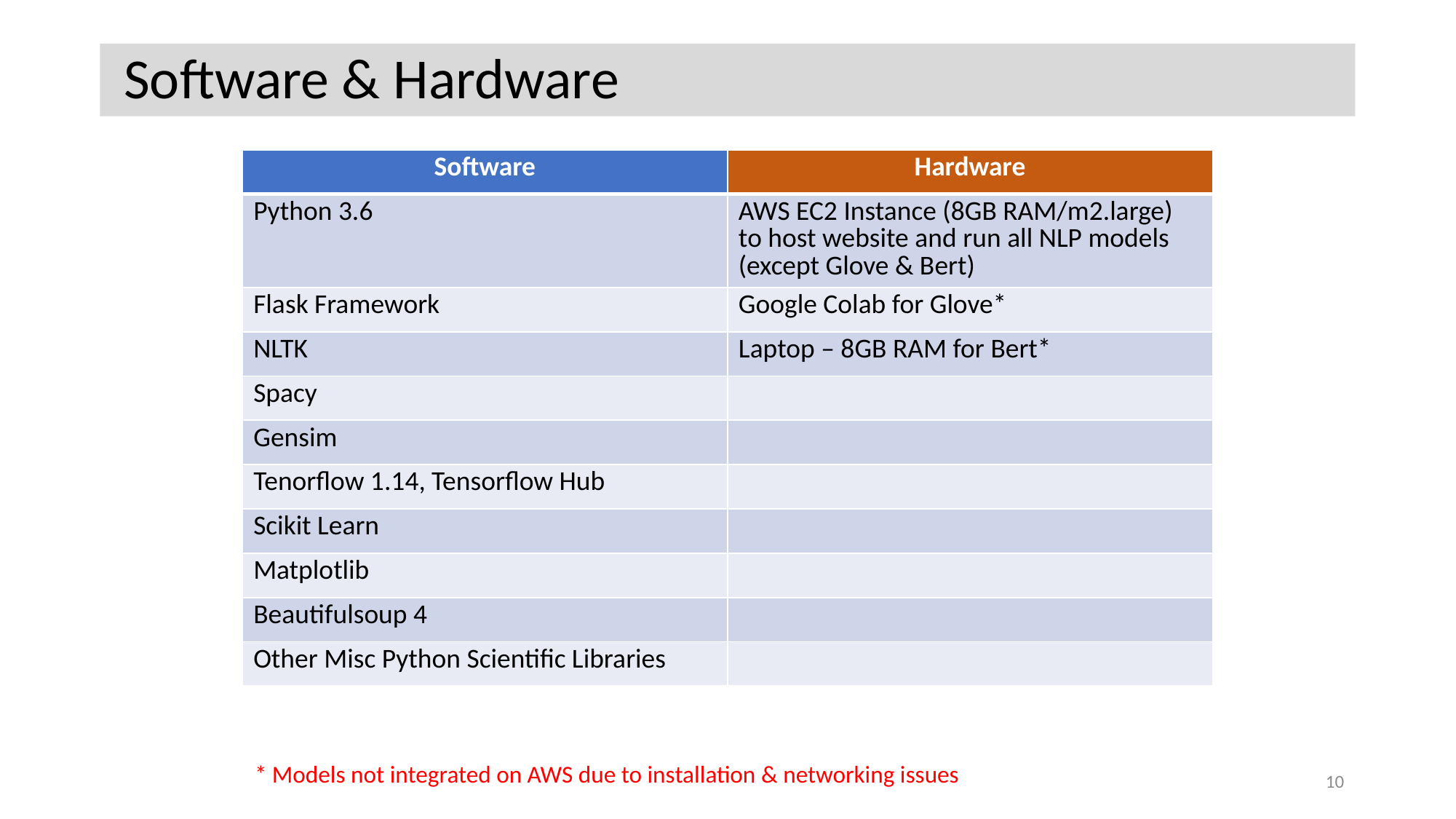

# Software & Hardware
| Software | Hardware |
| --- | --- |
| Python 3.6 | AWS EC2 Instance (8GB RAM/m2.large) to host website and run all NLP models (except Glove & Bert) |
| Flask Framework | Google Colab for Glove\* |
| NLTK | Laptop – 8GB RAM for Bert\* |
| Spacy |  |
| Gensim |  |
| Tenorflow 1.14, Tensorflow Hub |  |
| Scikit Learn |  |
| Matplotlib |  |
| Beautifulsoup 4 |  |
| Other Misc Python Scientific Libraries |  |
* Models not integrated on AWS due to installation & networking issues
10